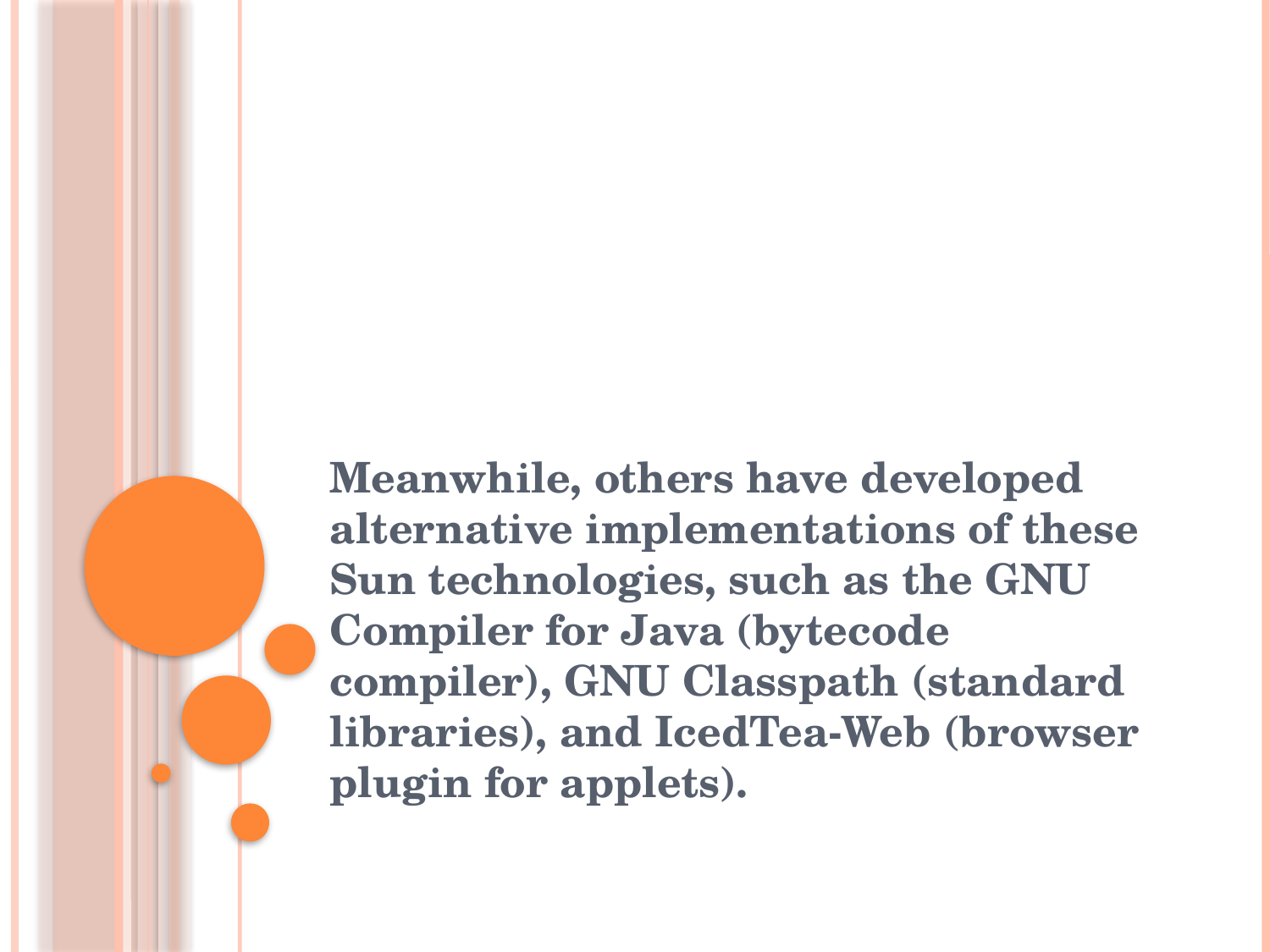

#
Meanwhile, others have developed alternative implementations of these Sun technologies, such as the GNU Compiler for Java (bytecode compiler), GNU Classpath (standard libraries), and IcedTea-Web (browser plugin for applets).